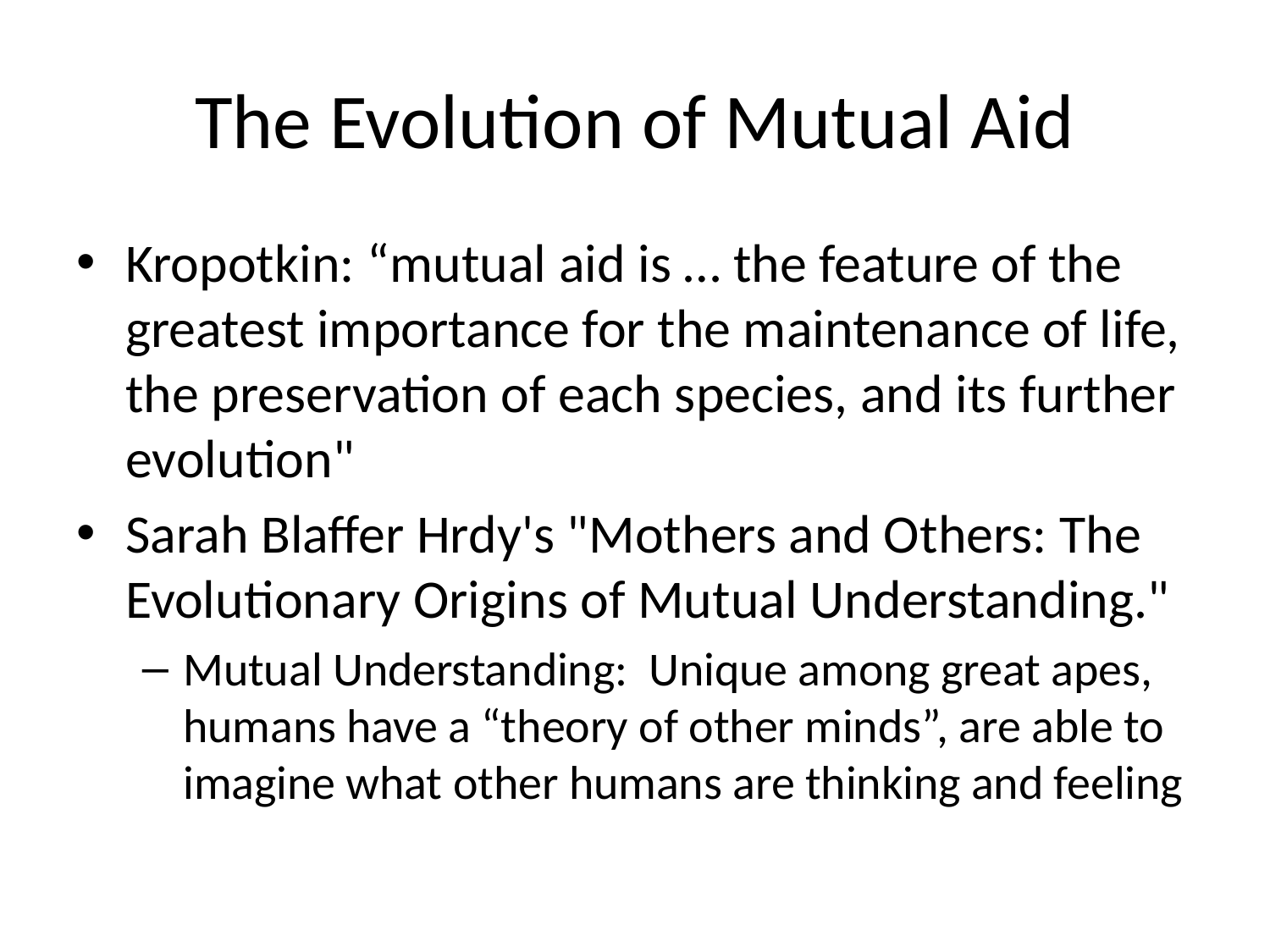

# The Evolution of Mutual Aid
Kropotkin: “mutual aid is … the feature of the greatest importance for the maintenance of life, the preservation of each species, and its further evolution"
Sarah Blaffer Hrdy's "Mothers and Others: The Evolutionary Origins of Mutual Understanding."
Mutual Understanding:  Unique among great apes, humans have a “theory of other minds”, are able to imagine what other humans are thinking and feeling